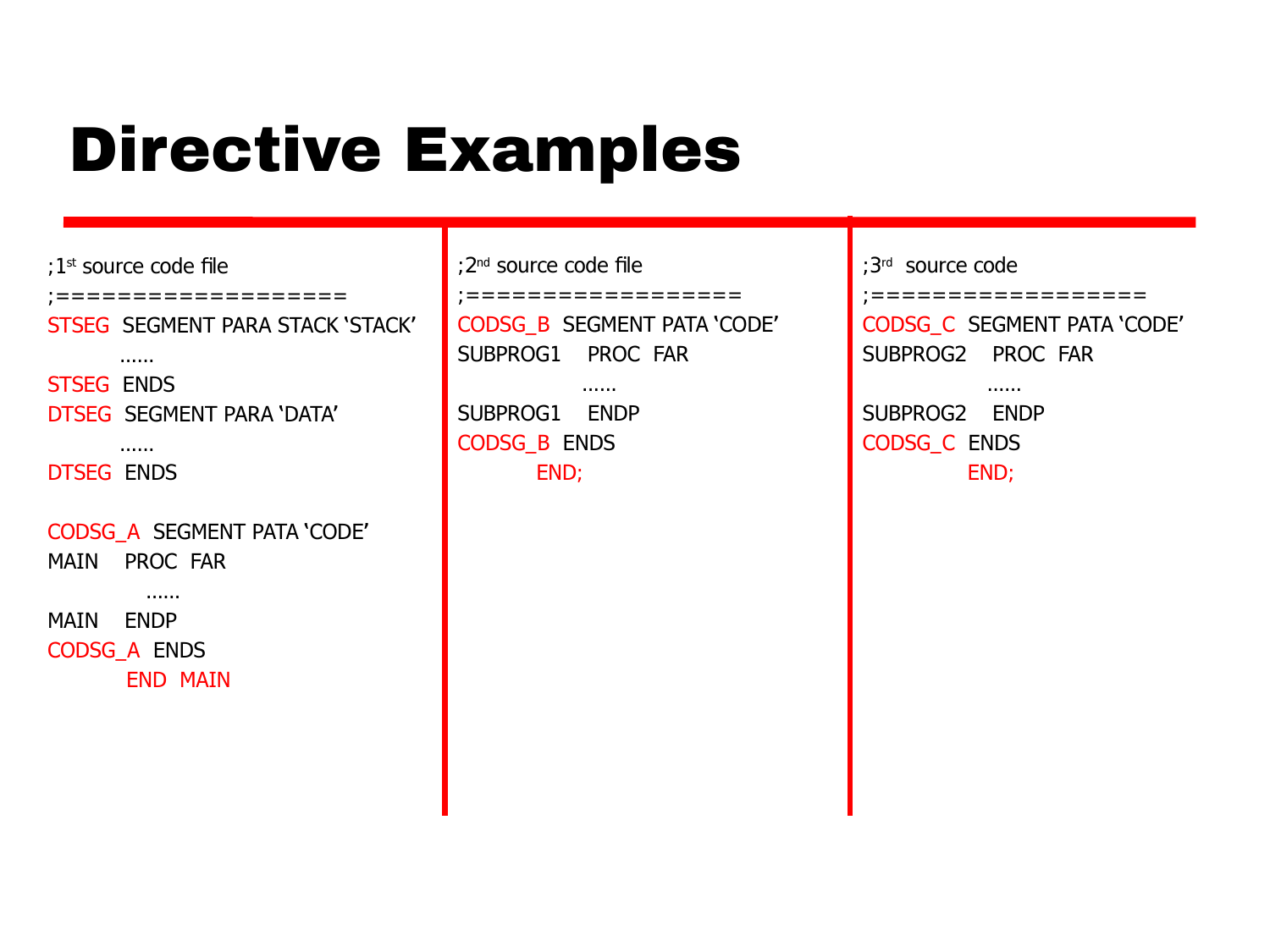

# Directive Examples
;2nd source code file
;==================
CODSG_B  SEGMENT PATA ‘CODE’
SUBPROG1    PROC  FAR
                   ……
SUBPROG1    ENDP
CODSG_B  ENDS
            END;
;3rd  source code
;==================
CODSG_C  SEGMENT PATA ‘CODE’
SUBPROG2    PROC  FAR
                   ……
SUBPROG2    ENDP
CODSG_C  ENDS
                END;

;1st source code file
;===================
STSEG  SEGMENT PARA STACK ‘STACK’
           ……
STSEG  ENDS
DTSEG  SEGMENT PARA ‘DATA’
           ……
DTSEG  ENDS

CODSG_A  SEGMENT PATA ‘CODE’
MAIN    PROC  FAR
               ……
MAIN    ENDP
CODSG_A  ENDS
            END  MAIN